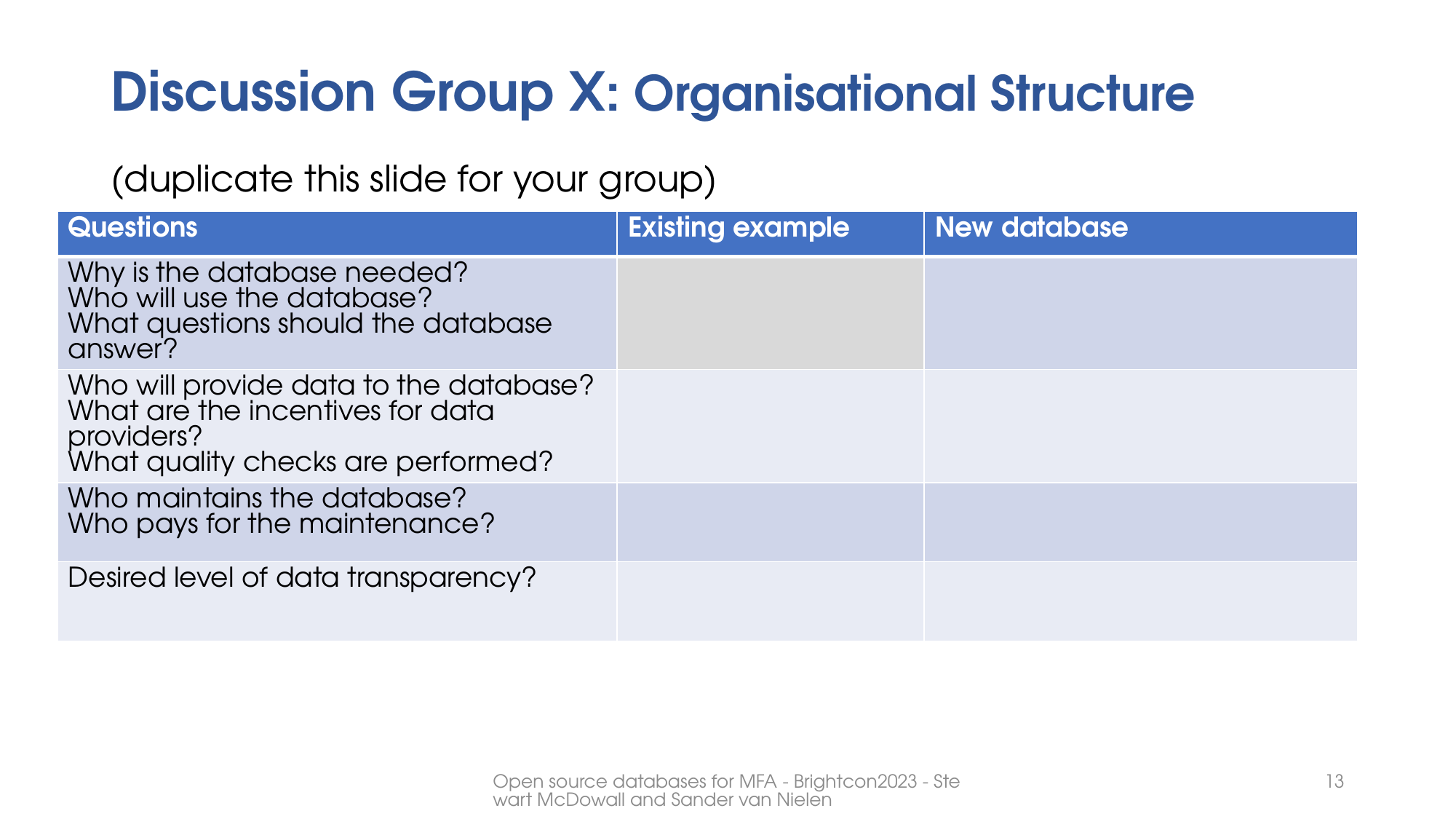

# Discussion Group X: Organisational Structure
(duplicate this slide for your group)

| Questions | Existing example | New database |
| --- | --- | --- |
| Why is the database needed? Who will use the database? What questions should the database answer? |  |  |
| Who will provide data to the database? What are the incentives for data providers? What quality checks are performed? |  |  |
| Who maintains the database? Who pays for the maintenance? |  |  |
| Desired level of data transparency? |  |  |
Open source databases for MFA​ - Brightcon2023 - Stewart McDowall and Sander van Nielen
13